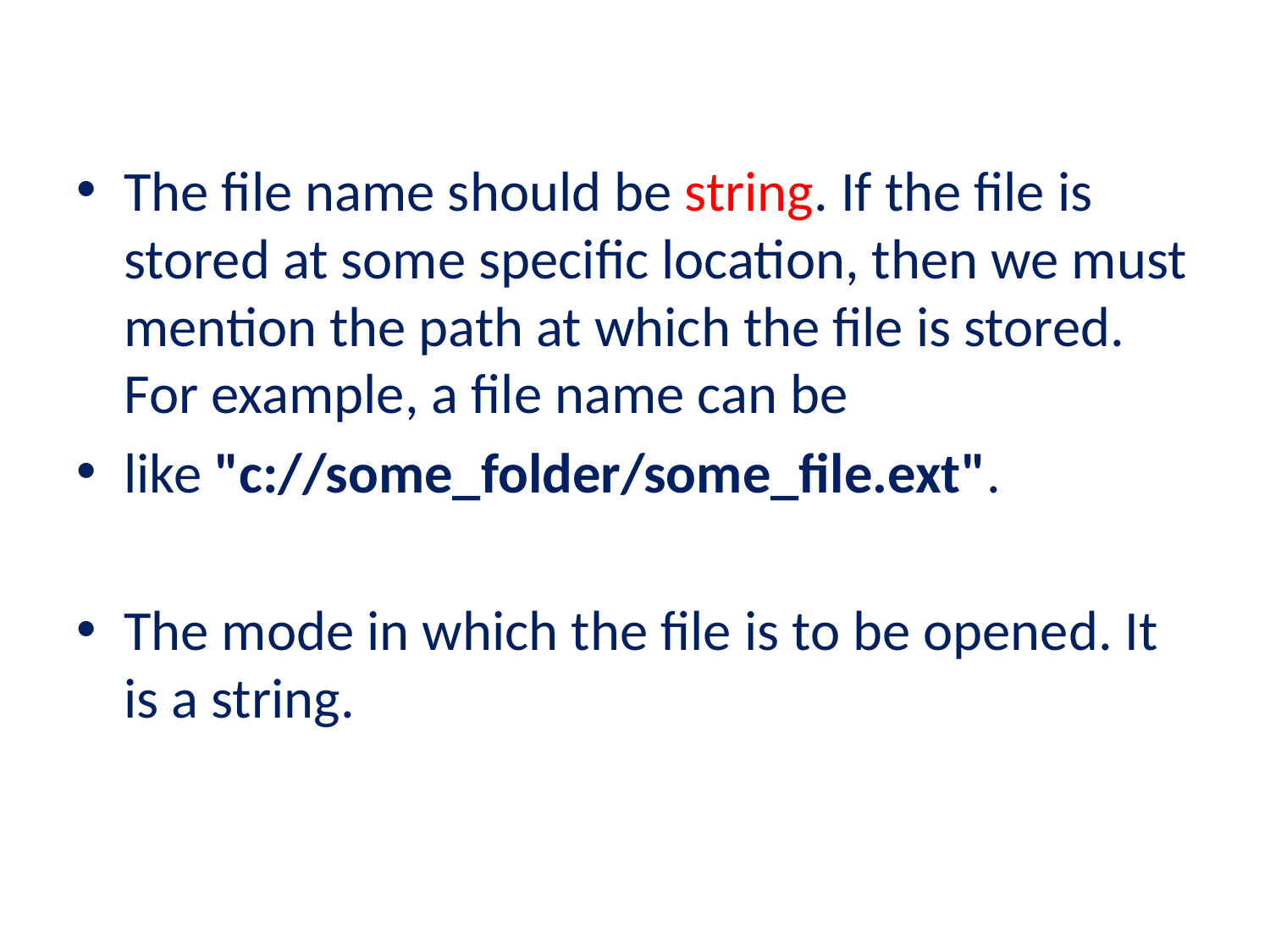

The file name should be string. If the file is stored at some specific location, then we must mention the path at which the file is stored. For example, a file name can be
like "c://some_folder/some_file.ext".

The mode in which the file is to be opened. It is a string.